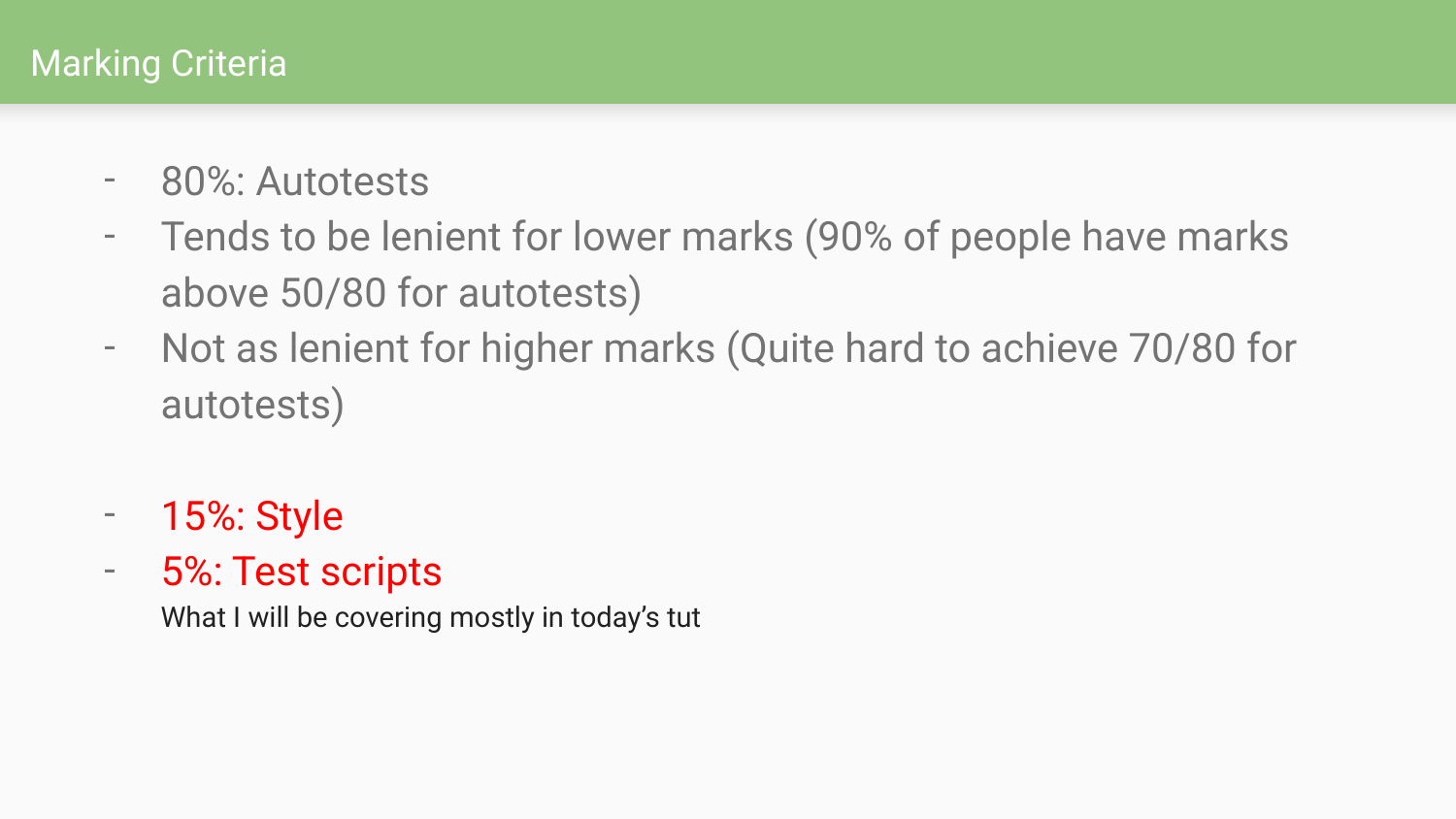

# Marking Criteria
80%: Autotests
Tends to be lenient for lower marks (90% of people have marks above 50/80 for autotests)
Not as lenient for higher marks (Quite hard to achieve 70/80 for autotests)

15%: Style
5%: Test scripts
What I will be covering mostly in today’s tut